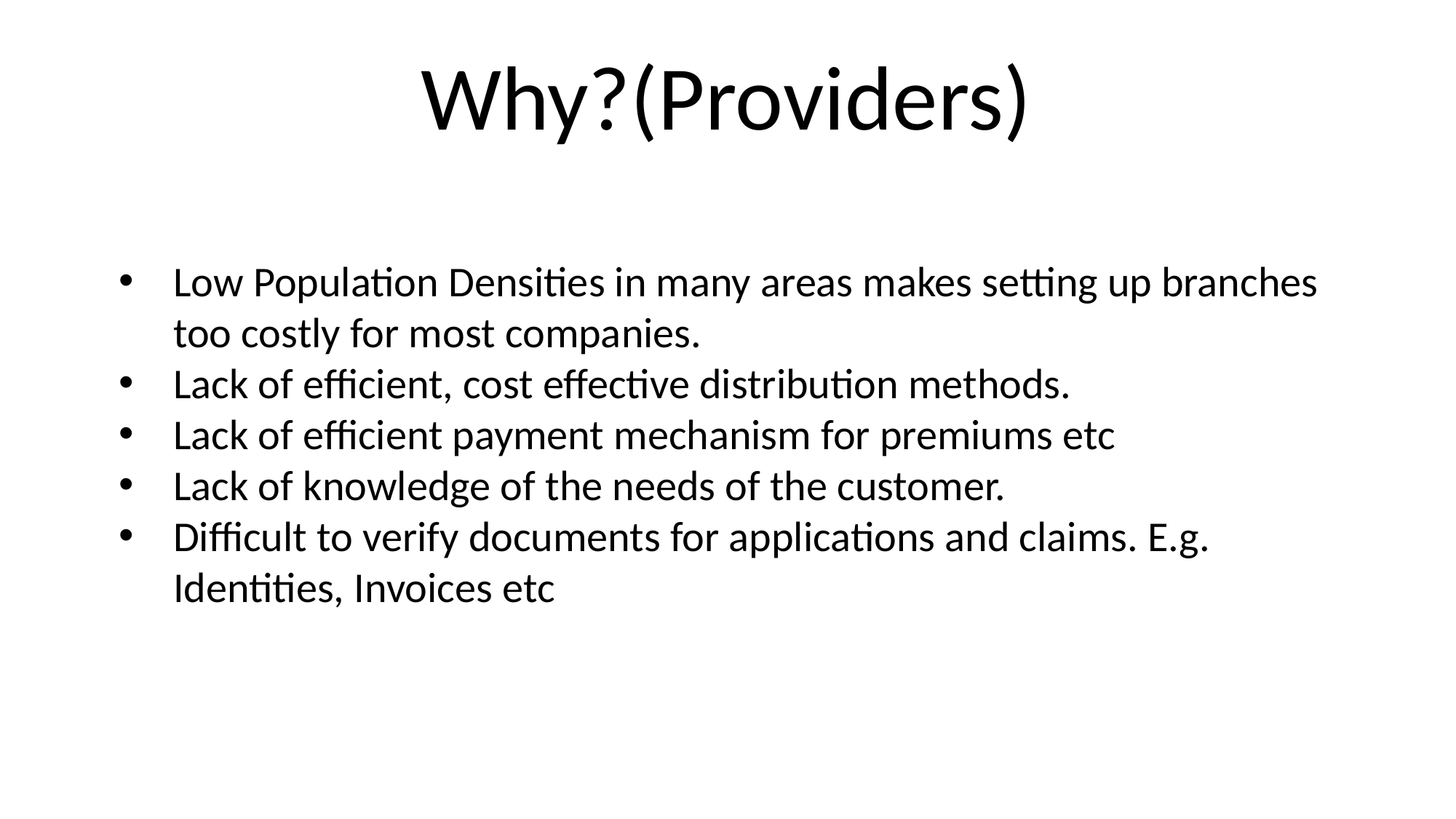

Why?(Providers)

Low Population Densities in many areas makes setting up branches too costly for most companies.
Lack of efficient, cost effective distribution methods.
Lack of efficient payment mechanism for premiums etc
Lack of knowledge of the needs of the customer.
Difficult to verify documents for applications and claims. E.g. Identities, Invoices etc